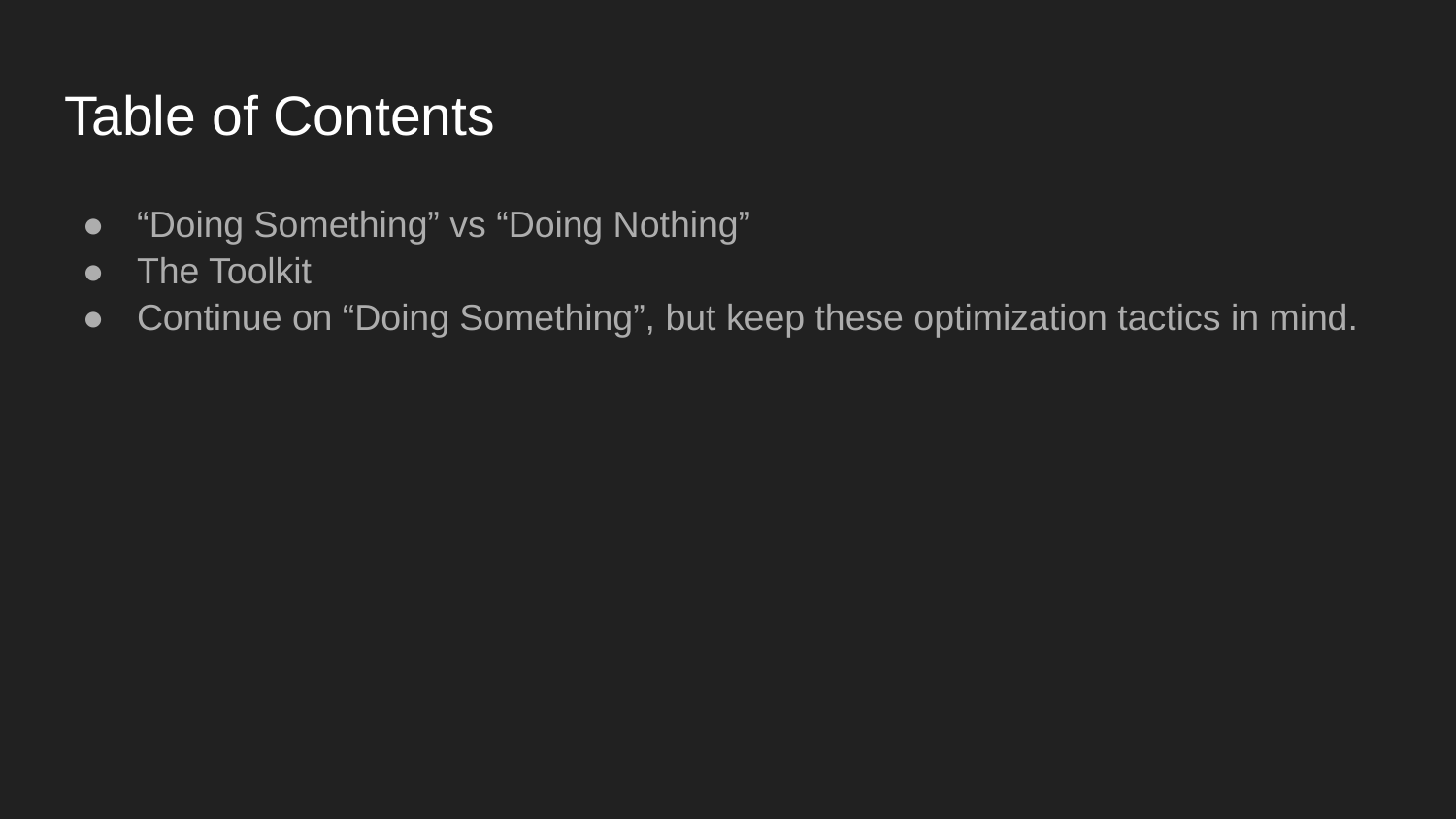

# Table of Contents
“Doing Something” vs “Doing Nothing”
The Toolkit
Continue on “Doing Something”, but keep these optimization tactics in mind.